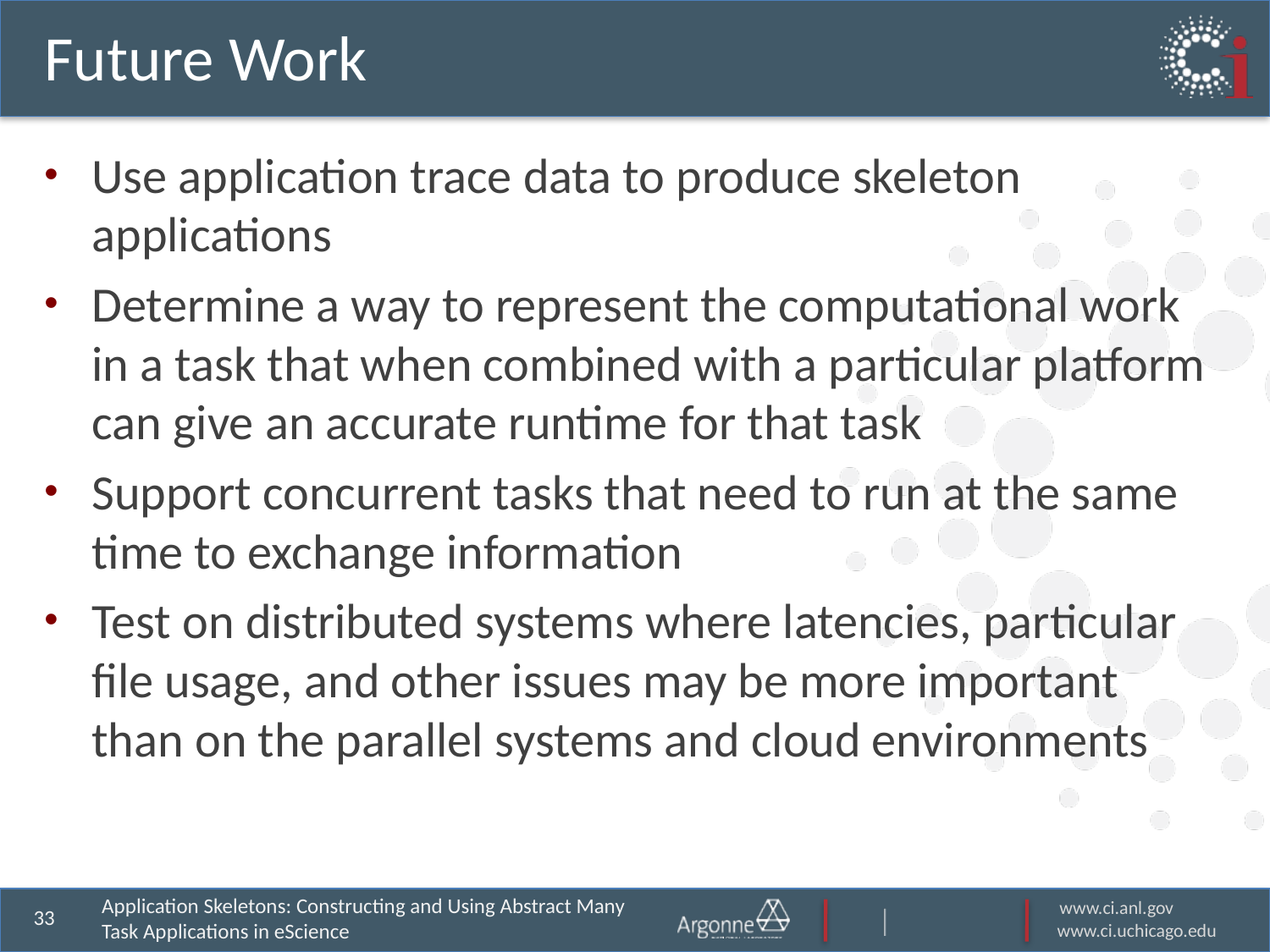

# Future Work
Use application trace data to produce skeleton applications
Determine a way to represent the computational work in a task that when combined with a particular platform can give an accurate runtime for that task
Support concurrent tasks that need to run at the same time to exchange information
Test on distributed systems where latencies, particular file usage, and other issues may be more important than on the parallel systems and cloud environments
Application Skeletons: Constructing and Using Abstract Many Task Applications in eScience